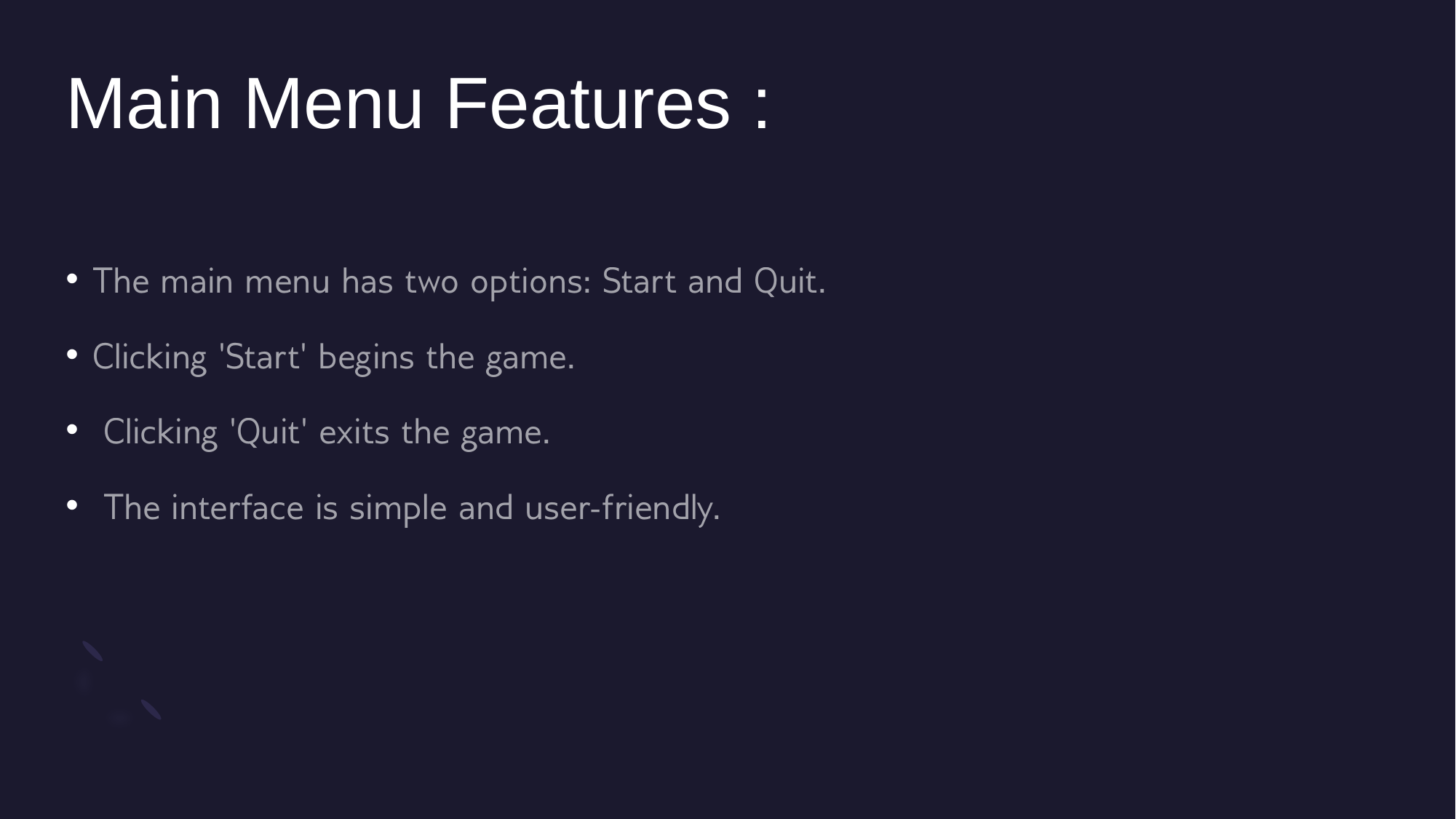

# Main Menu Features :
The main menu has two options: Start and Quit.
Clicking 'Start' begins the game.
 Clicking 'Quit' exits the game.
 The interface is simple and user-friendly.